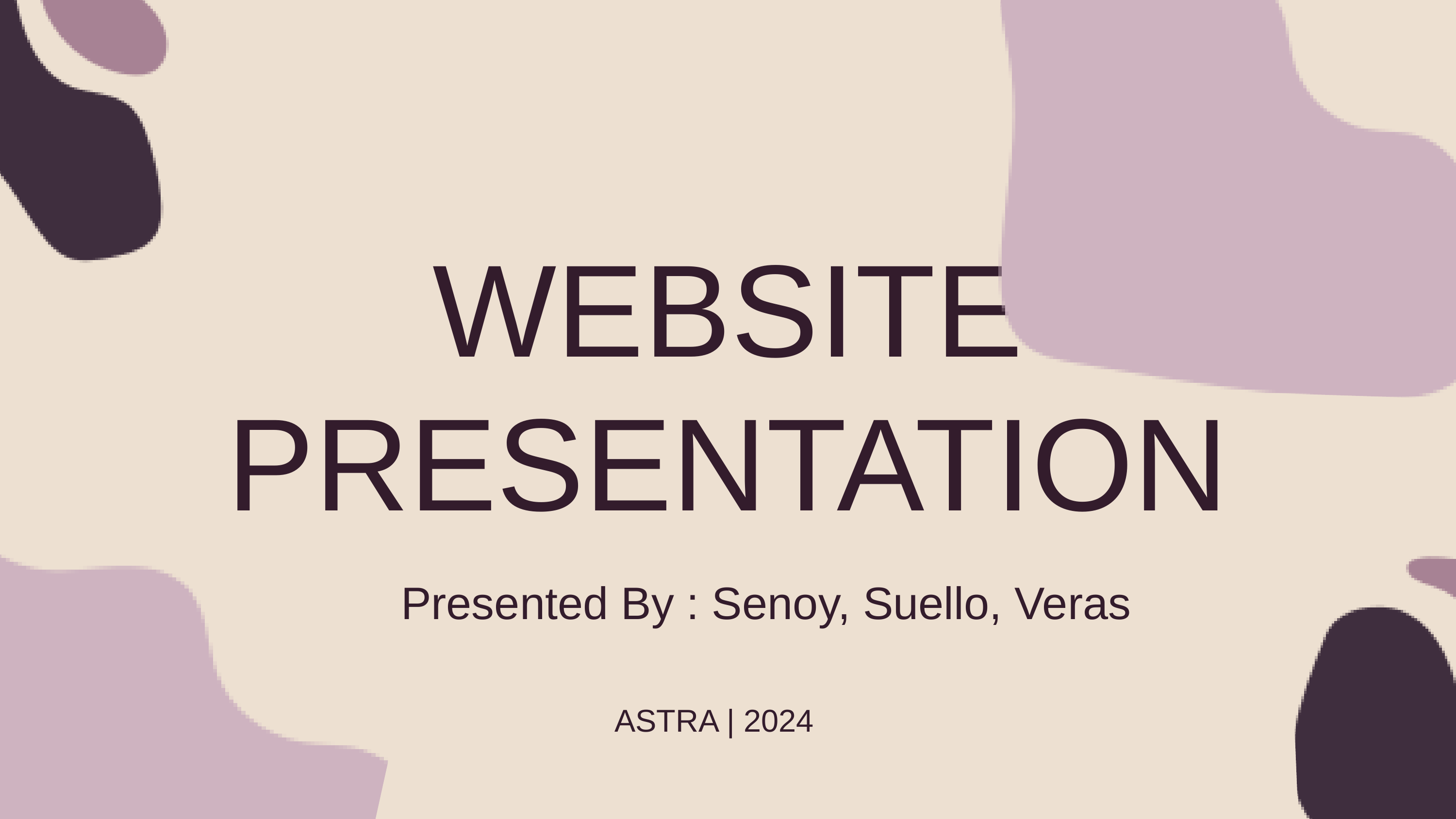

WEBSITE
PRESENTATION

Presented By : Senoy, Suello, Veras
ASTRA | 2024